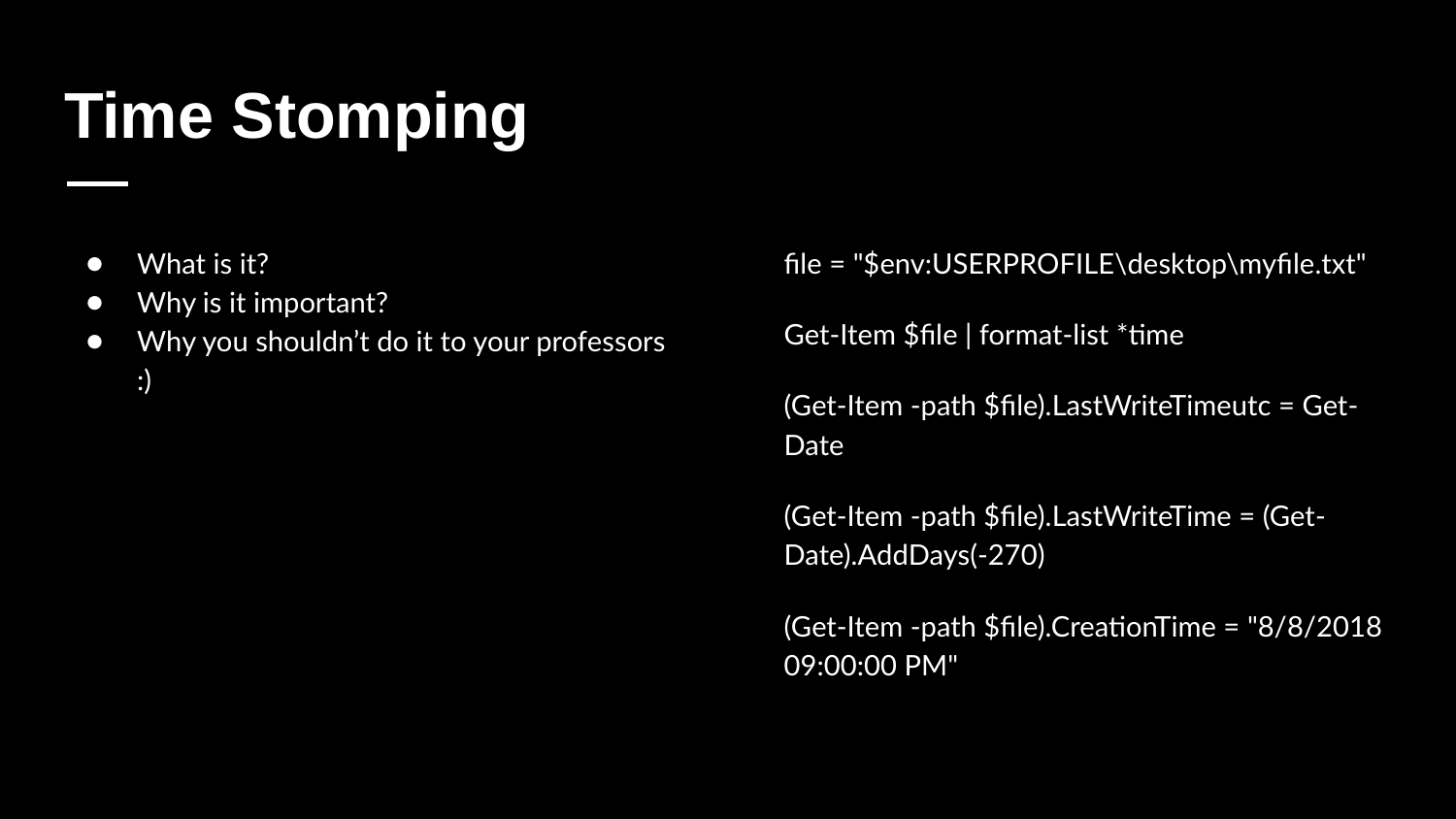

# Time Stomping
What is it?
Why is it important?
Why you shouldn’t do it to your professors :)
file = "$env:USERPROFILE\desktop\myfile.txt"
Get-Item $file | format-list *time
(Get-Item -path $file).LastWriteTimeutc = Get-Date
(Get-Item -path $file).LastWriteTime = (Get-Date).AddDays(-270)
(Get-Item -path $file).CreationTime = "8/8/2018 09:00:00 PM"